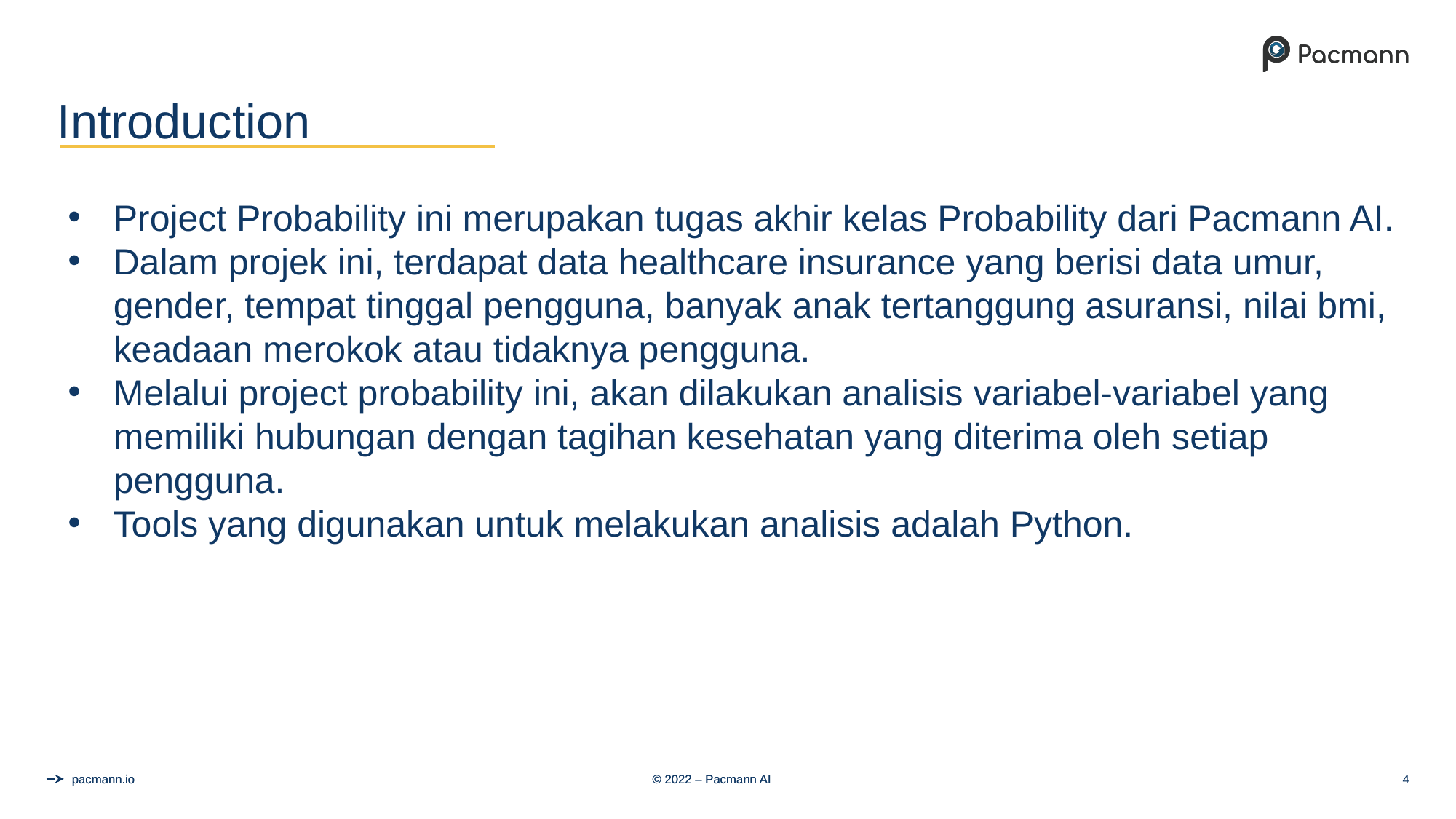

# Introduction
Project Probability ini merupakan tugas akhir kelas Probability dari Pacmann AI.
Dalam projek ini, terdapat data healthcare insurance yang berisi data umur, gender, tempat tinggal pengguna, banyak anak tertanggung asuransi, nilai bmi, keadaan merokok atau tidaknya pengguna.
Melalui project probability ini, akan dilakukan analisis variabel-variabel yang memiliki hubungan dengan tagihan kesehatan yang diterima oleh setiap pengguna.
Tools yang digunakan untuk melakukan analisis adalah Python.